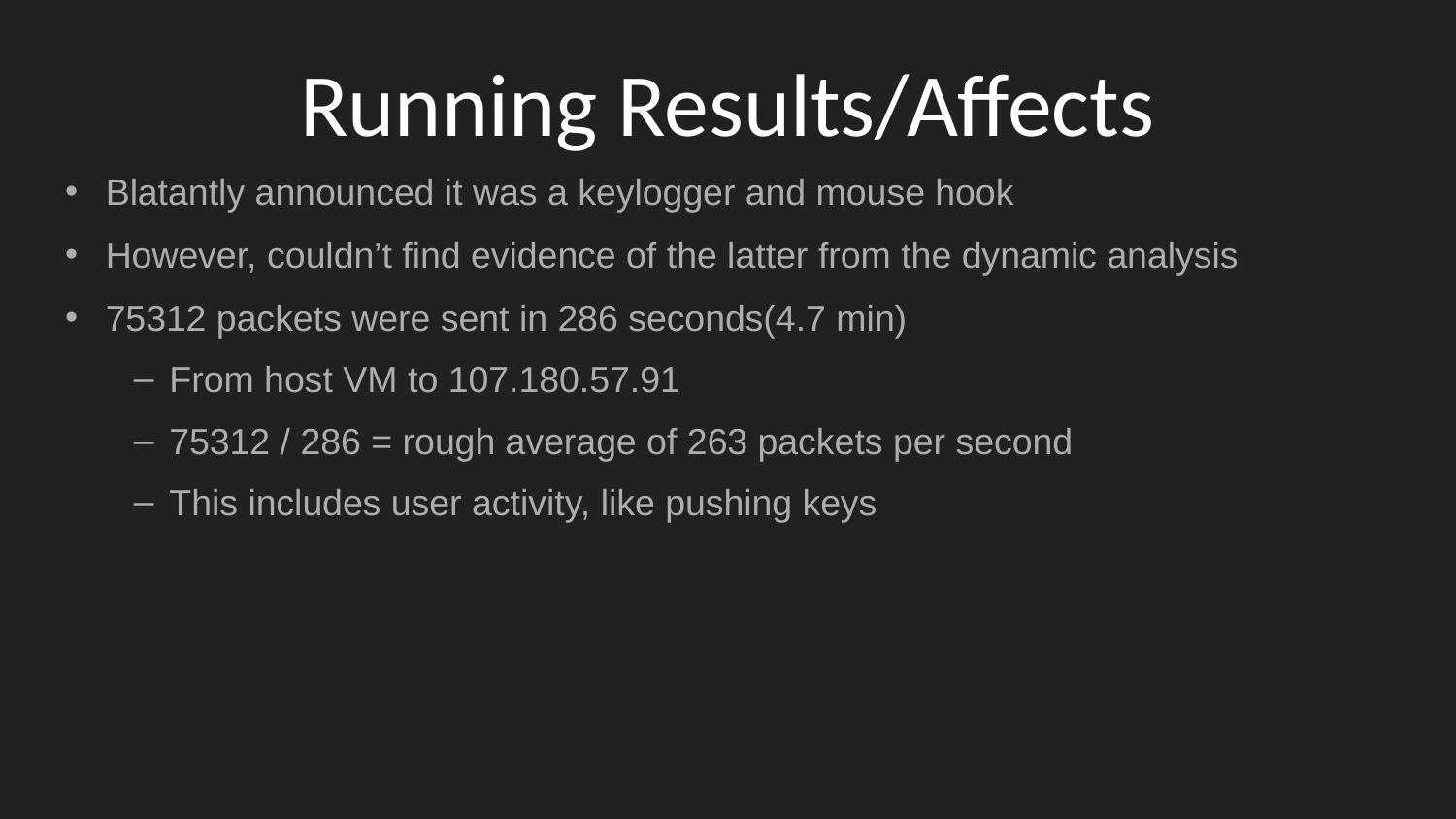

# Running Results/Affects
Blatantly announced it was a keylogger and mouse hook
However, couldn’t find evidence of the latter from the dynamic analysis
75312 packets were sent in 286 seconds(4.7 min)
From host VM to 107.180.57.91
75312 / 286 = rough average of 263 packets per second
This includes user activity, like pushing keys